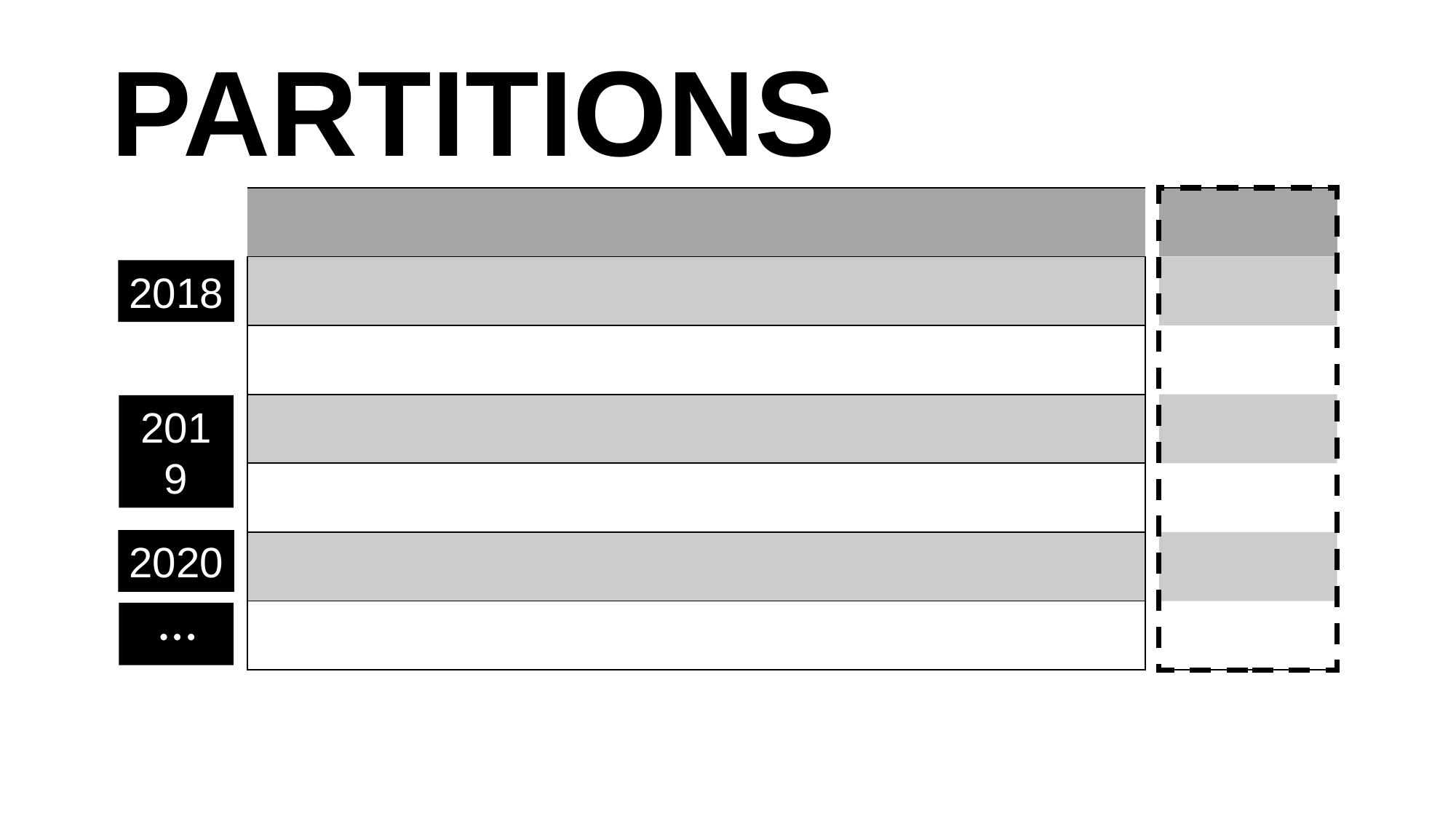

# PARTITIONS
|  |
| --- |
|  |
|  |
|  |
|  |
|  |
|  |

|  |
| --- |
|  |
|  |
|  |
|  |
|  |
|  |
2018
2019
2020
…